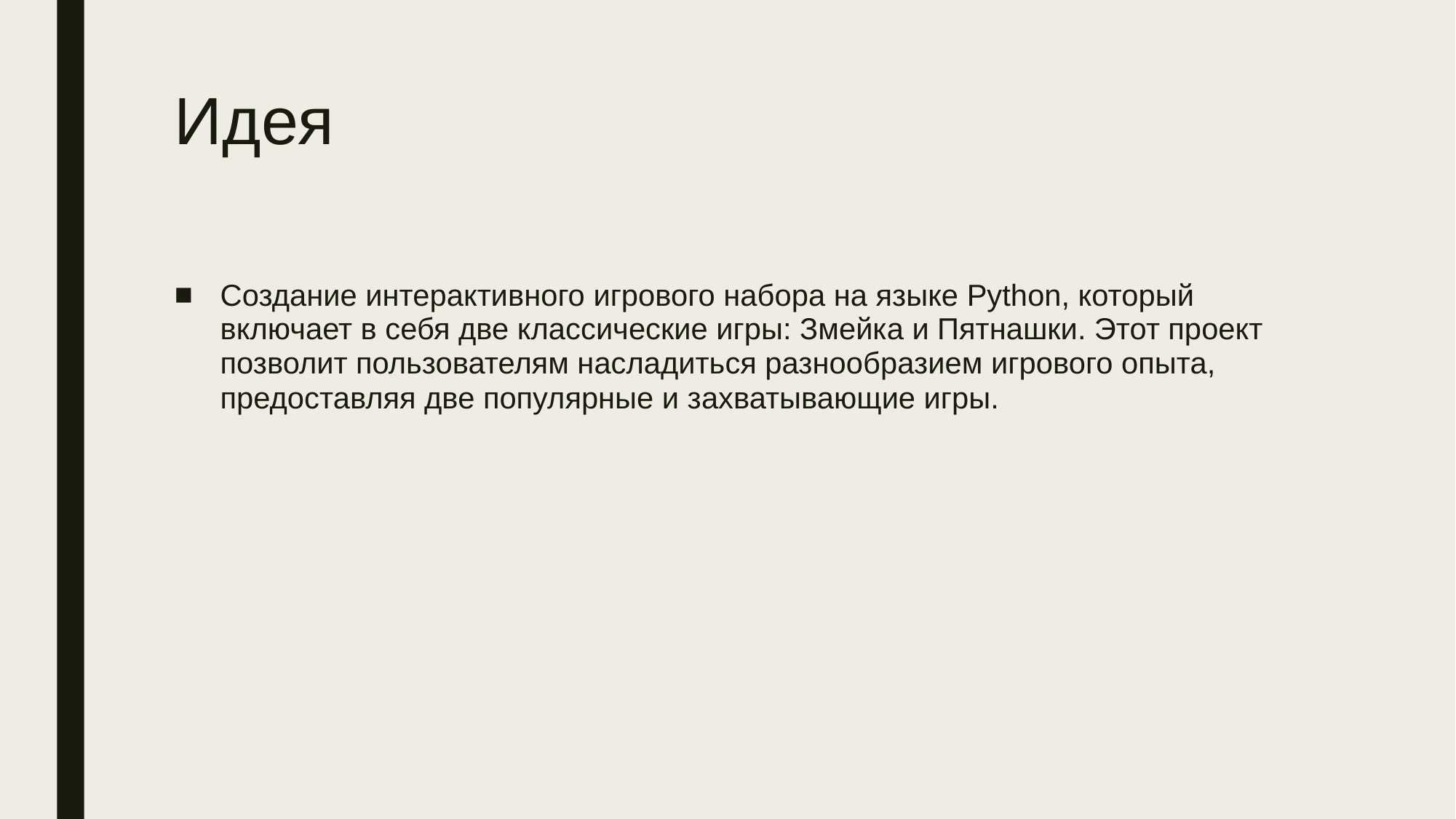

# Идея
Создание интерактивного игрового набора на языке Python, который включает в себя две классические игры: Змейка и Пятнашки. Этот проект позволит пользователям насладиться разнообразием игрового опыта, предоставляя две популярные и захватывающие игры.